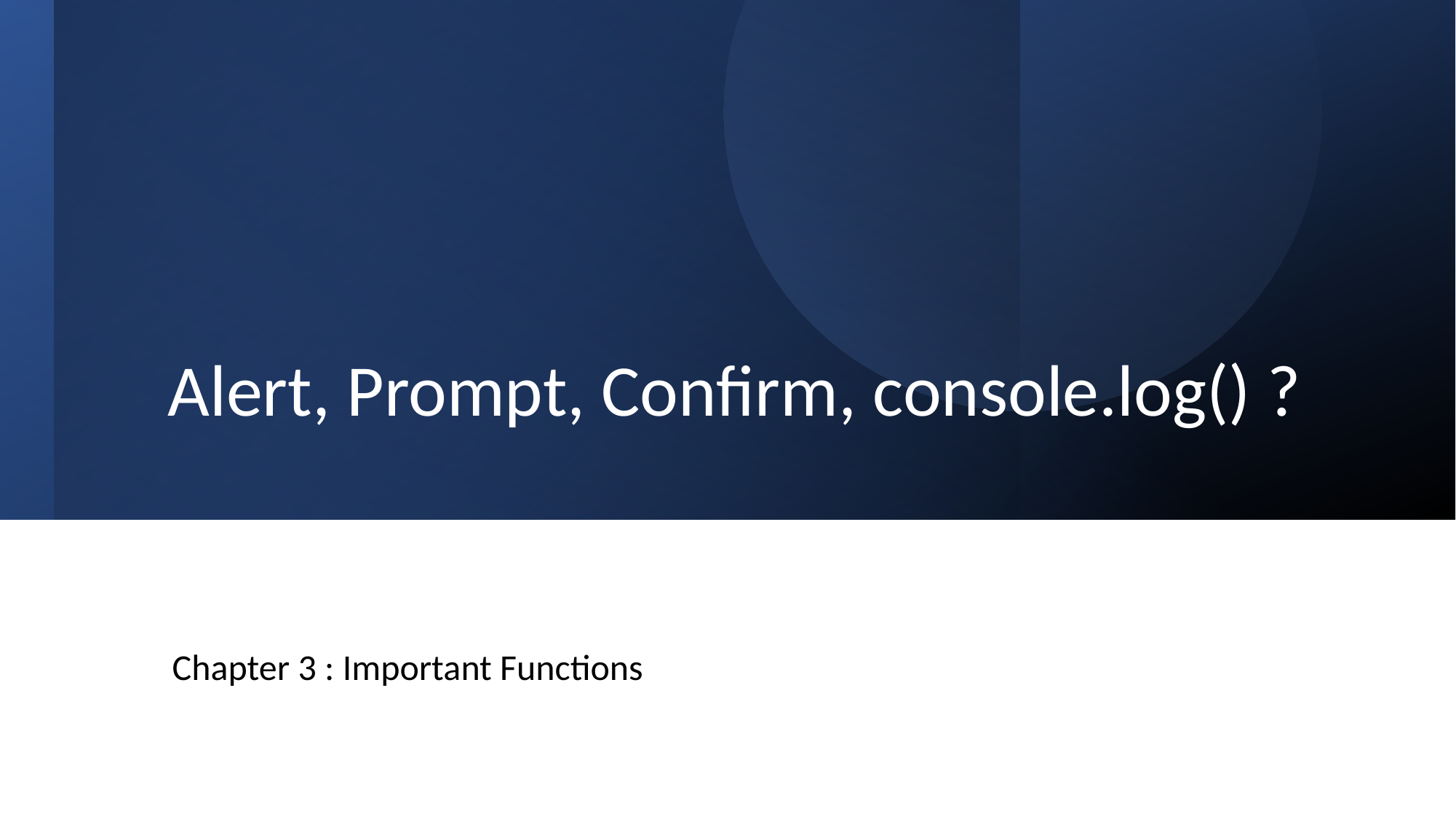

# Alert, Prompt, Confirm, console.log() ?
Chapter 3 : Important Functions